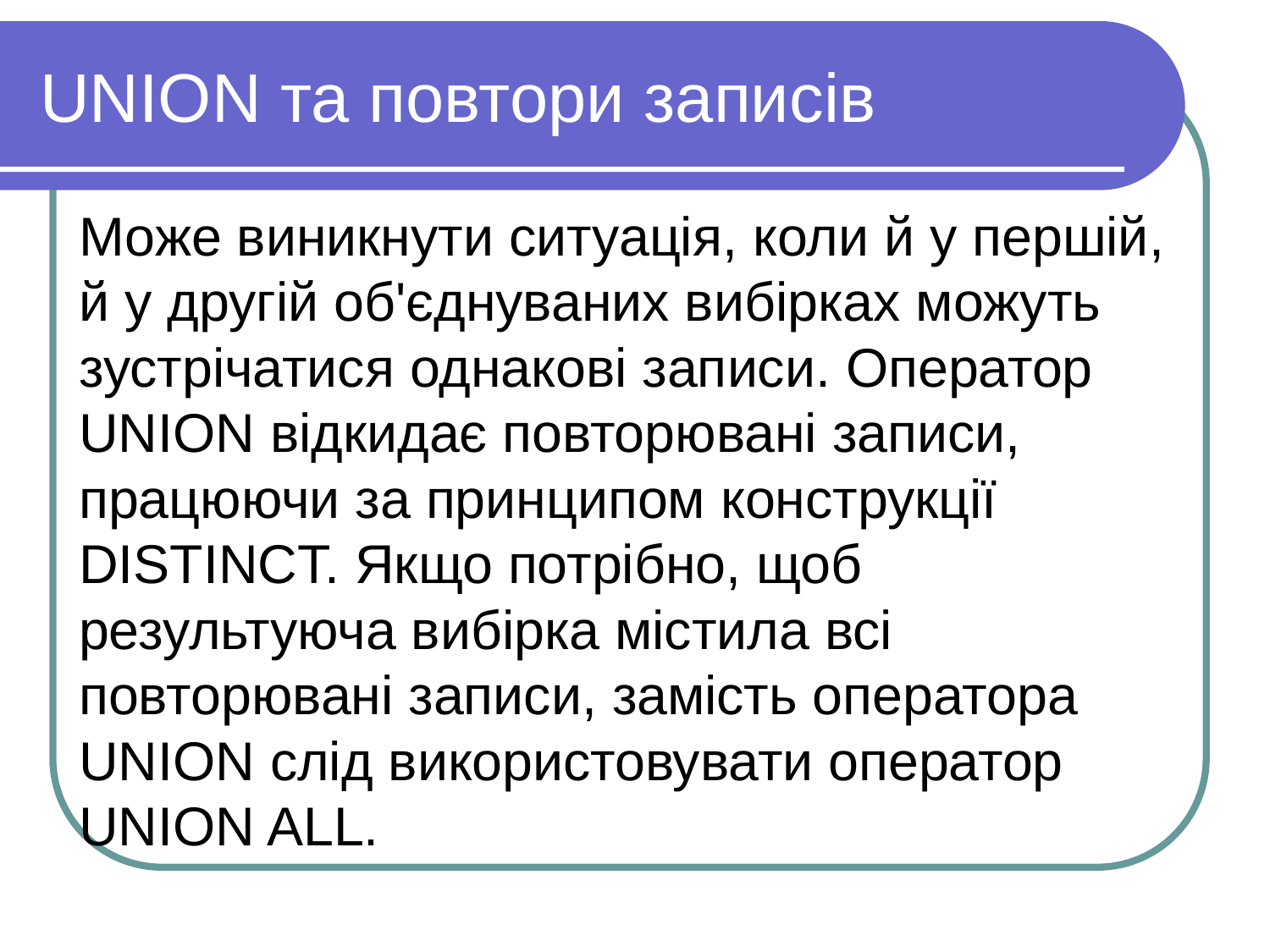

UNION та повтори записів
Може виникнути ситуація, коли й у першій, й у другій об'єднуваних вибірках можуть зустрічатися однакові записи. Оператор UNION відкидає повторювані записи, працюючи за принципом конструкції DISTINCT. Якщо потрібно, щоб результуюча вибірка містила всі повторювані записи, замість оператора UNION слід використовувати оператор 	UNION ALL.